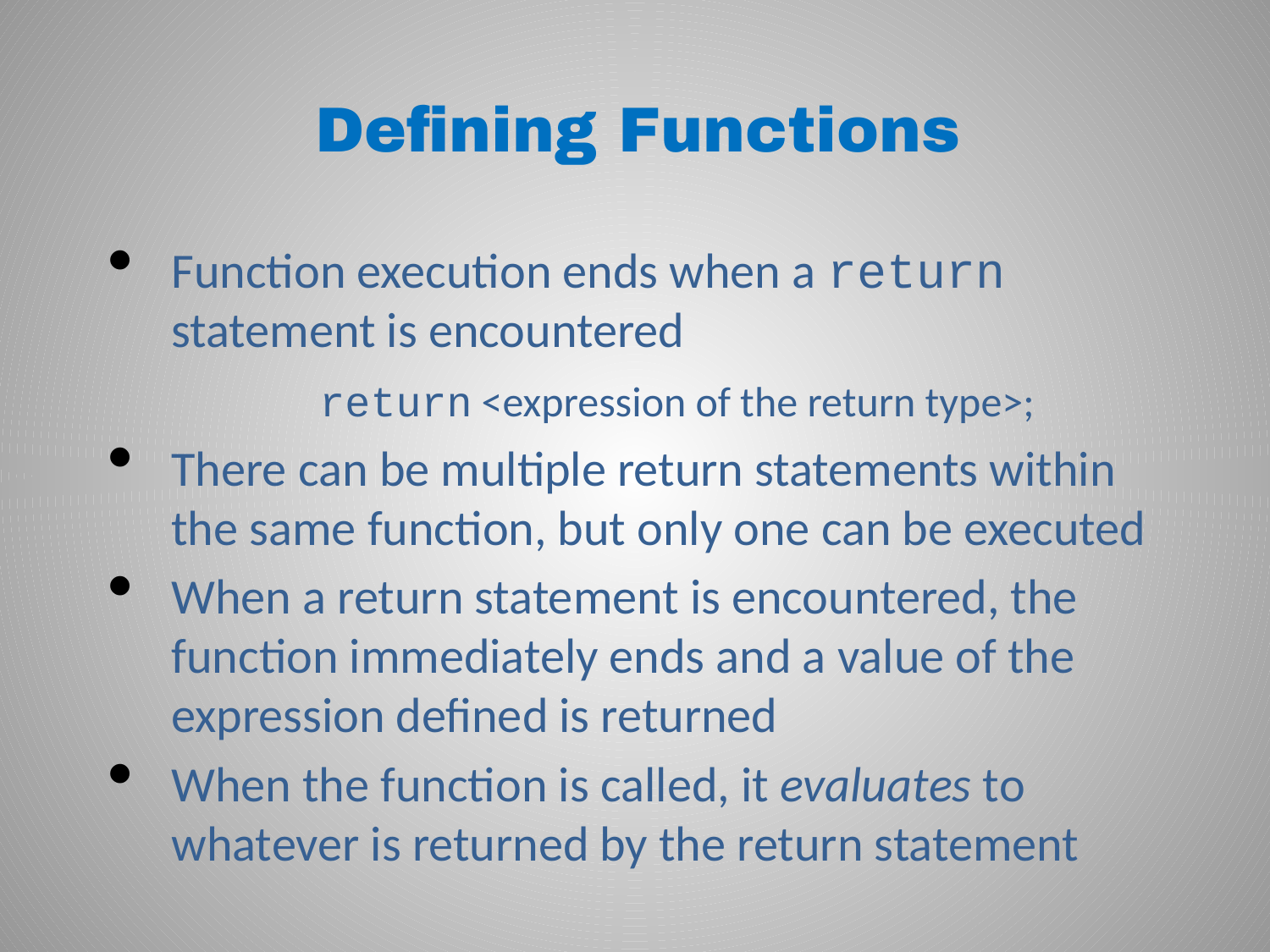

# Defining Functions
Function execution ends when a return statement is encountered
	return <expression of the return type>;
There can be multiple return statements within the same function, but only one can be executed
When a return statement is encountered, the function immediately ends and a value of the expression defined is returned
When the function is called, it evaluates to whatever is returned by the return statement